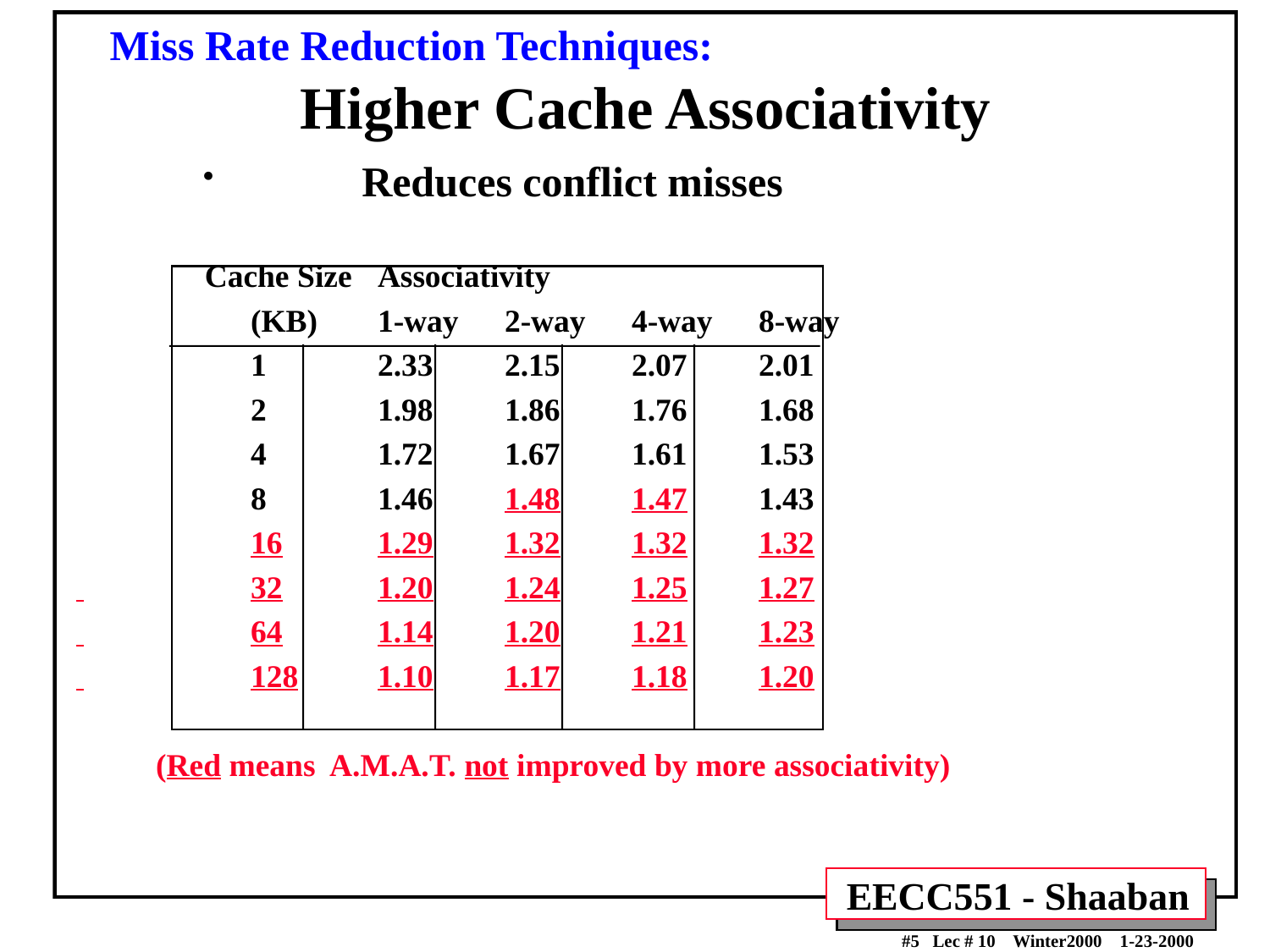

# Miss Rate Reduction Techniques: Higher Cache Associativity
	Reduces conflict misses

                Cache Size	Associativity
	       	(KB)	1-way	2-way	4-way	8-way
 		1	2.33	2.15	2.07	2.01
 		2	1.98	1.86	1.76	1.68
 		4	1.72	1.67	1.61	1.53
 		8	1.46	1.48	1.47	1.43
 		16	1.29	1.32	1.32	1.32
 		32	1.20	1.24	1.25	1.27
 		64	1.14	1.20	1.21	1.23
 		128	1.10	1.17	1.18	1.20

	    (Red means  A.M.A.T. not improved by more associativity)